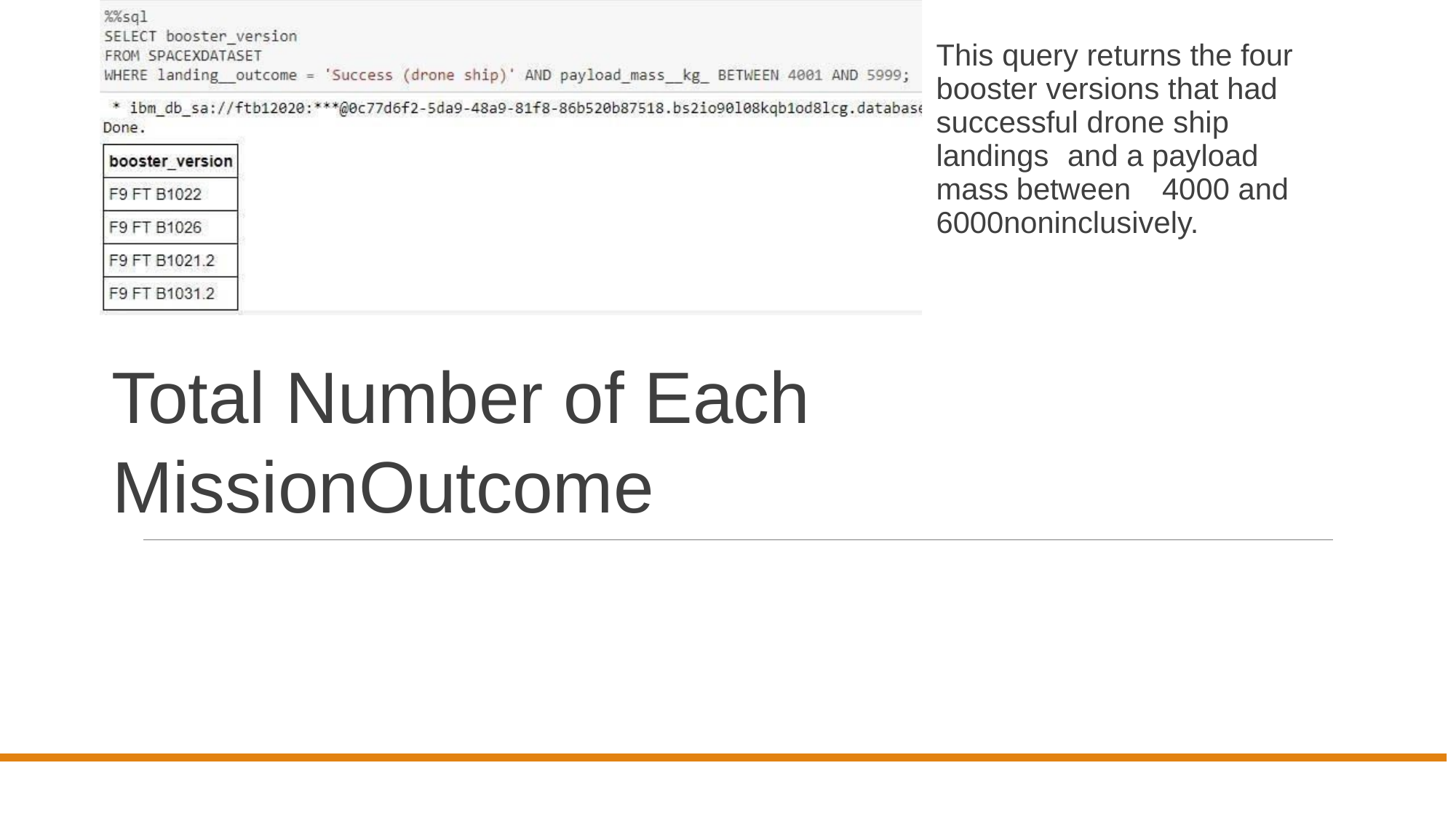

This query returns the four booster versions that had successful drone ship landings	and a payload mass between	 4000 and 6000noninclusively.
Total Number of Each MissionOutcome